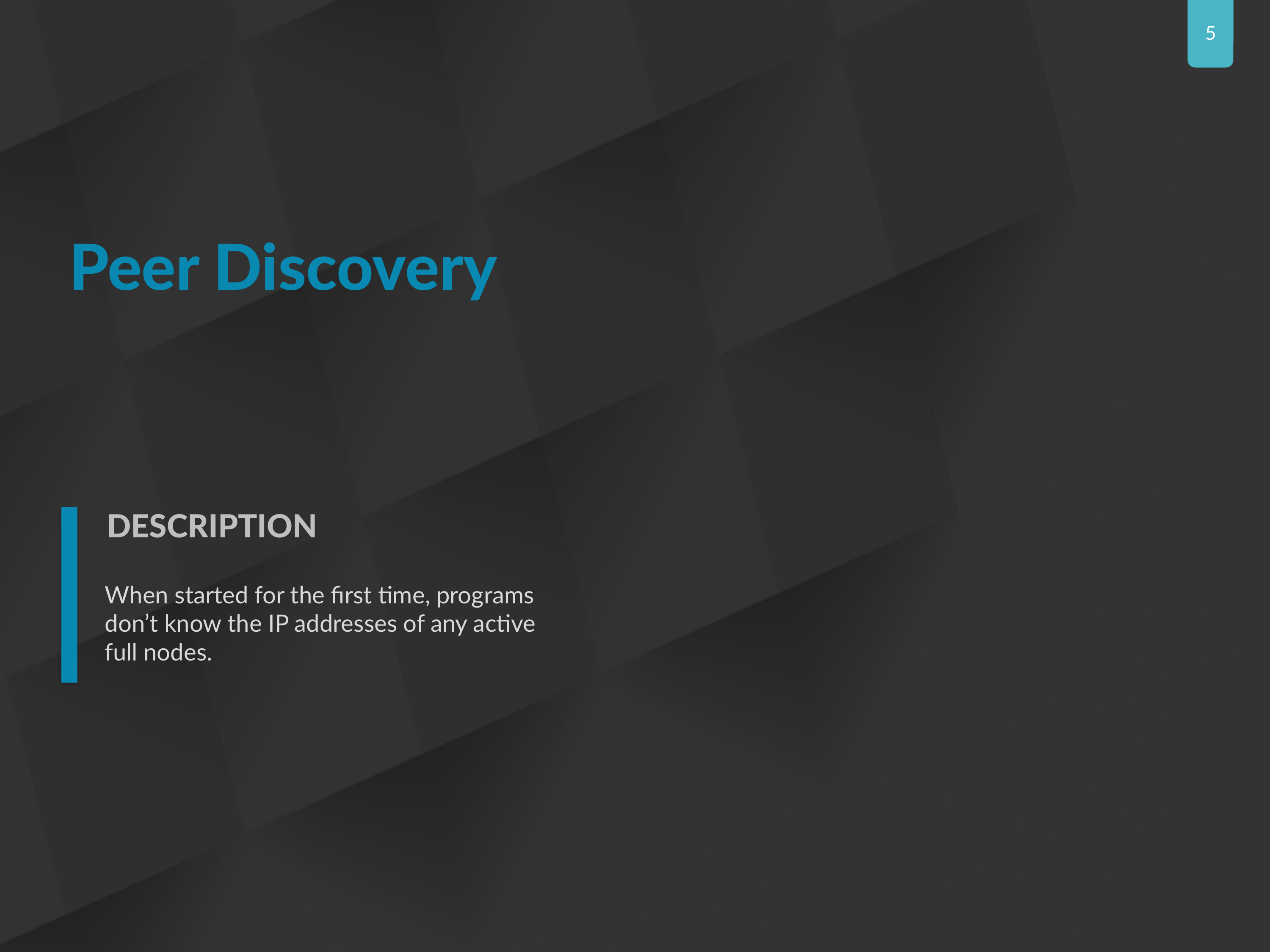

Peer Discovery
DESCRIPTION
When started for the first time, programs don’t know the IP addresses of any active full nodes.